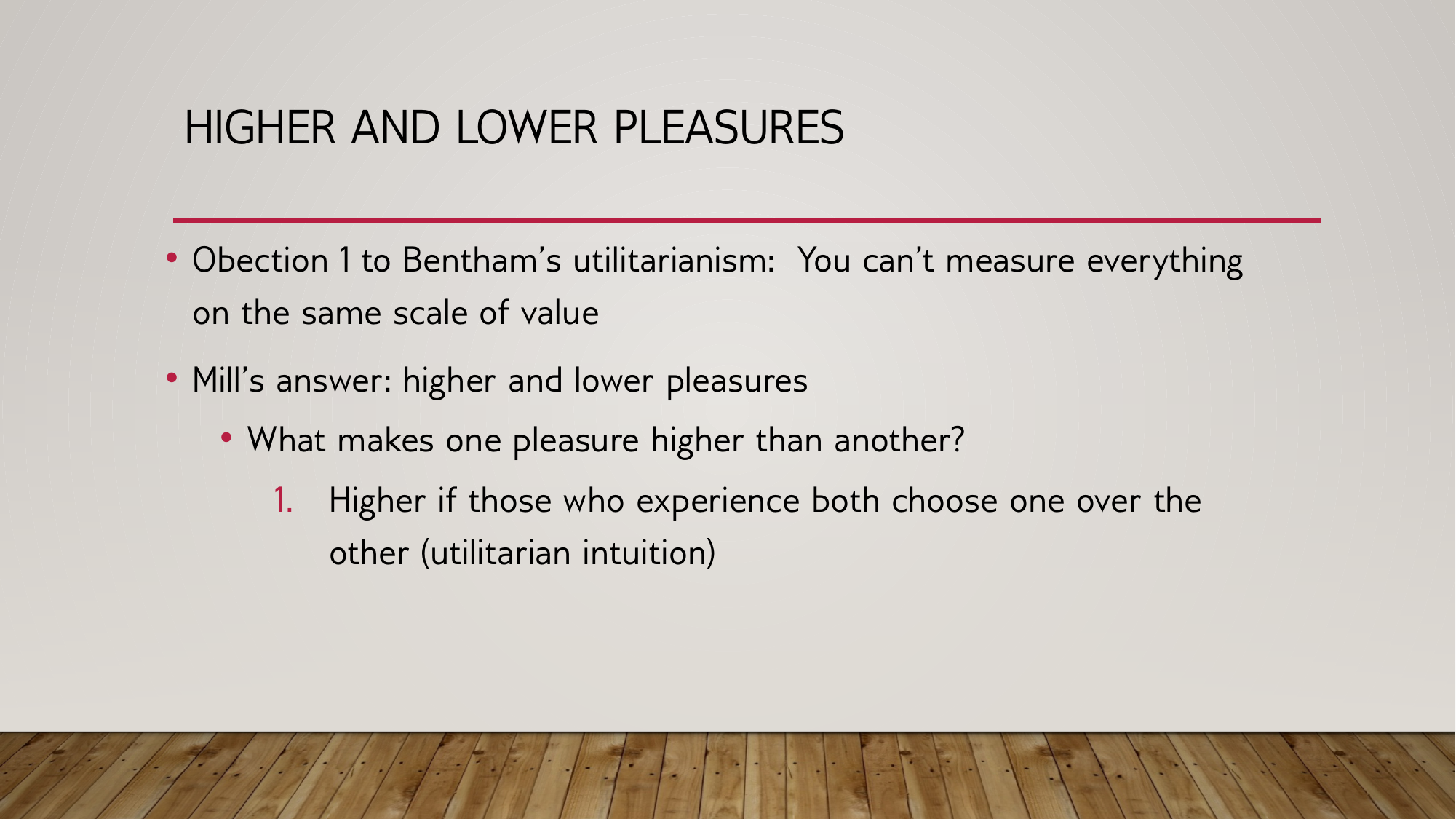

# Higher and Lower Pleasures
Obection 1 to Bentham’s utilitarianism:  You can’t measure everything on the same scale of value
Mill’s answer: higher and lower pleasures
What makes one pleasure higher than another?
Higher if those who experience both choose one over the other (utilitarian intuition)